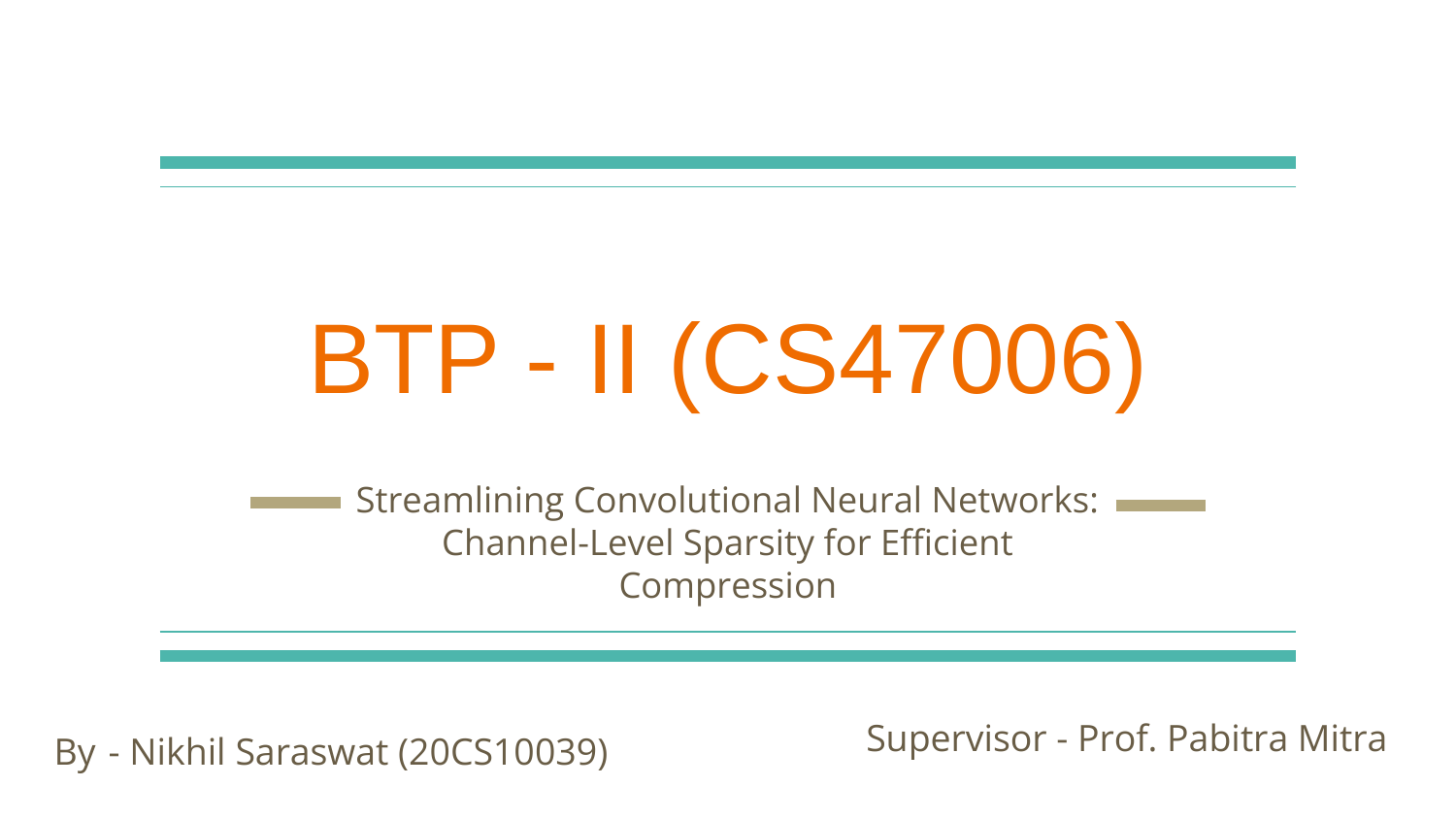

# BTP - II (CS47006)
Streamlining Convolutional Neural Networks:
Channel-Level Sparsity for Efficient Compression
By - Nikhil Saraswat (20CS10039)
Supervisor - Prof. Pabitra Mitra